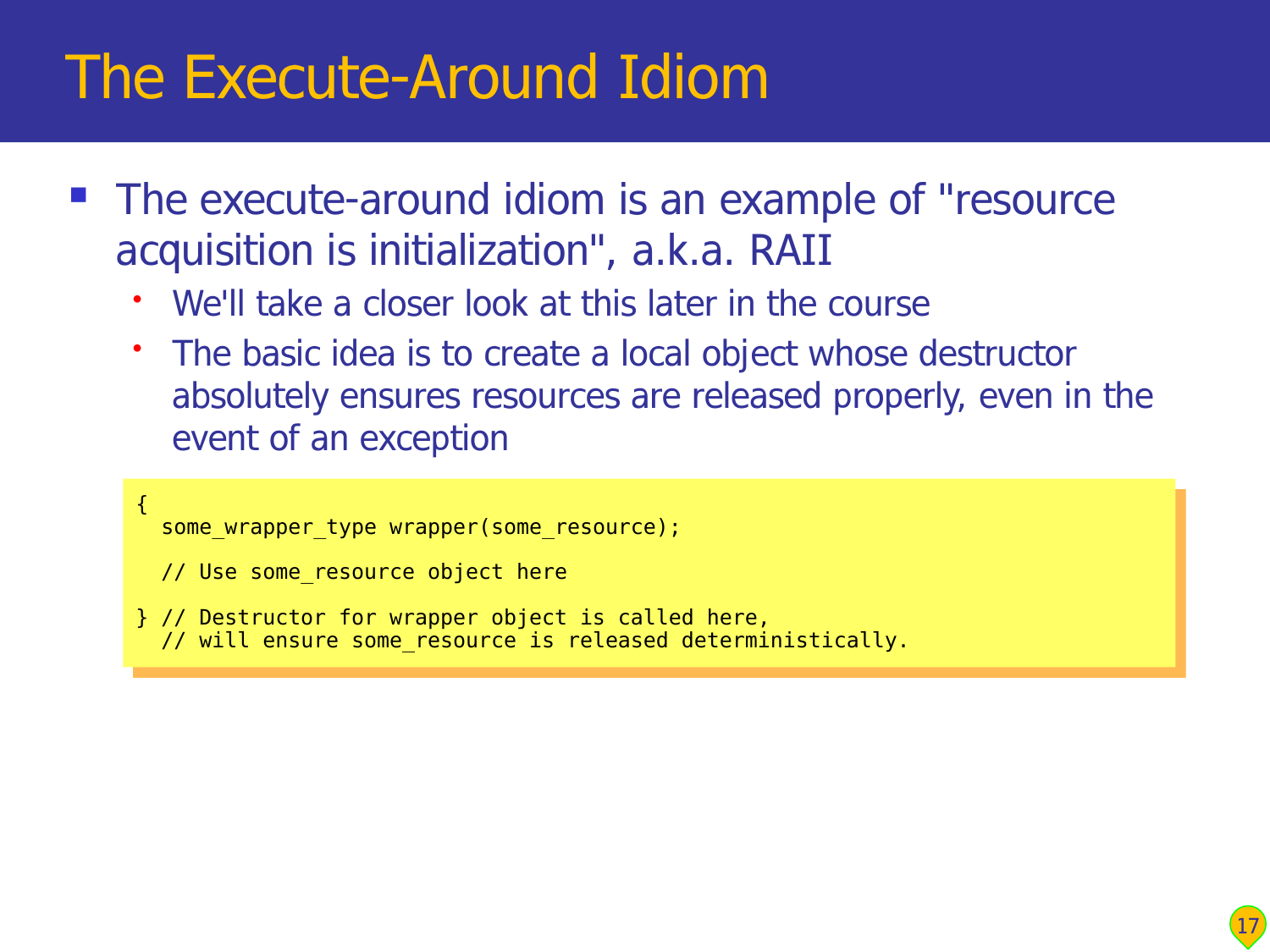

# The Execute-Around Idiom
The execute-around idiom is an example of "resource acquisition is initialization", a.k.a. RAII
We'll take a closer look at this later in the course
The basic idea is to create a local object whose destructor absolutely ensures resources are released properly, even in the event of an exception

{
  some_wrapper_type wrapper(some_resource);

  // Use some_resource object here

} // Destructor for wrapper object is called here,
  // will ensure some_resource is released deterministically.
17